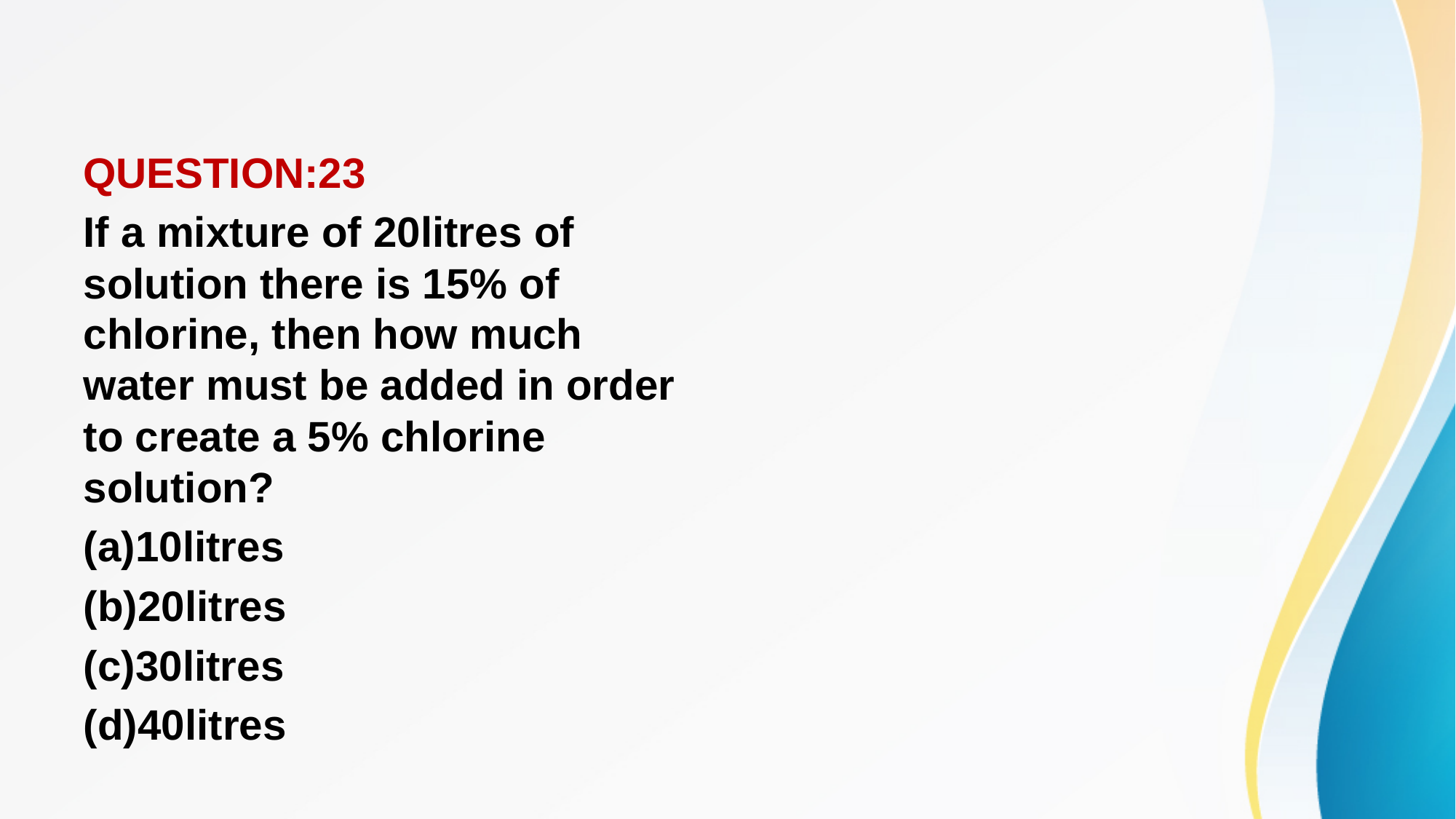

#
QUESTION:23
If a mixture of 20litres of solution there is 15% of chlorine, then how much water must be added in order to create a 5% chlorine solution?
(a)10litres
(b)20litres
(c)30litres
(d)40litres